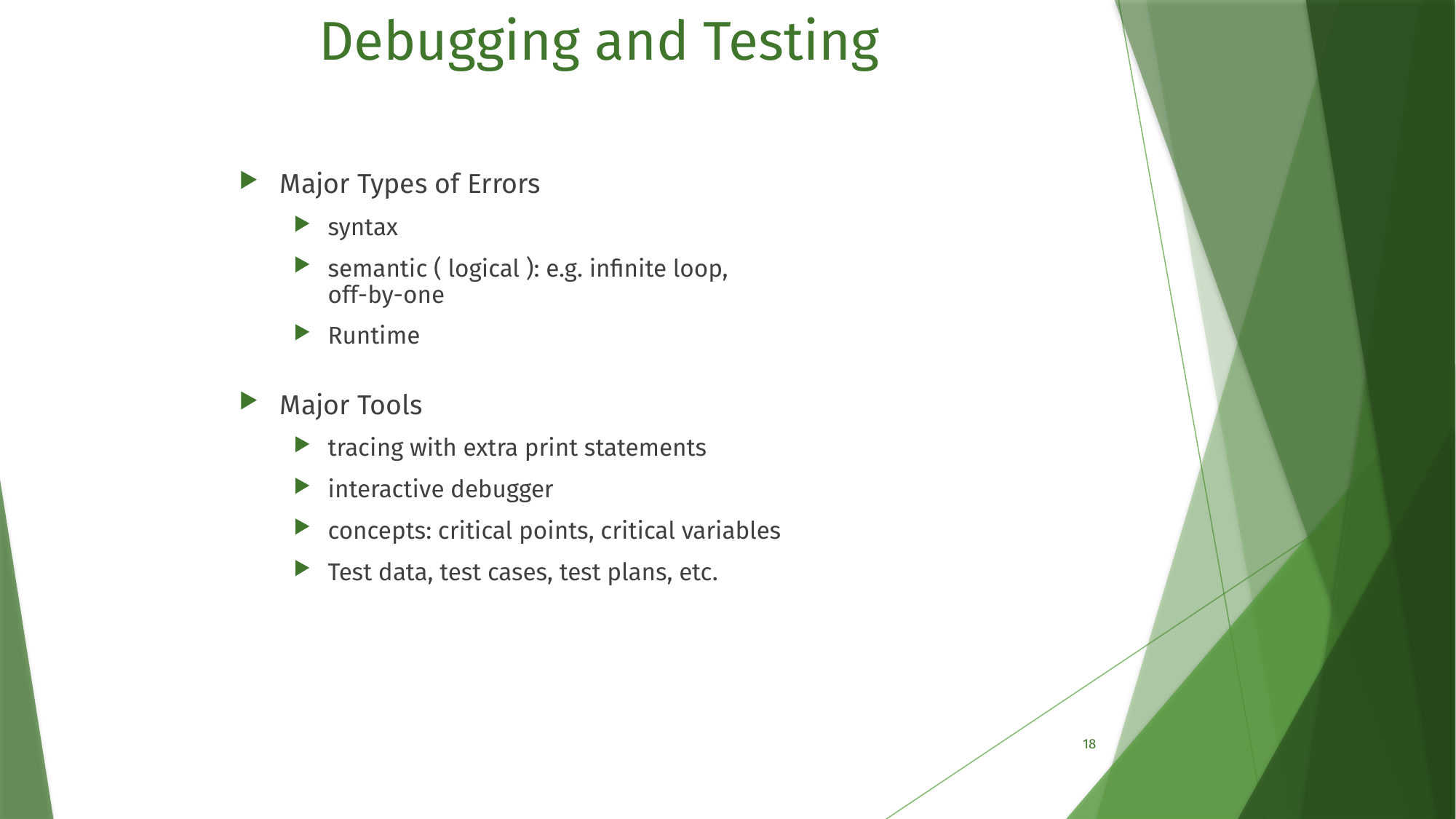

# Debugging and Testing
Major Types of Errors
syntax
semantic ( logical ): e.g. infinite loop,
off-by-one
Runtime
Major Tools
tracing with extra print statements
interactive debugger
concepts: critical points, critical variables
Test data, test cases, test plans, etc.
18